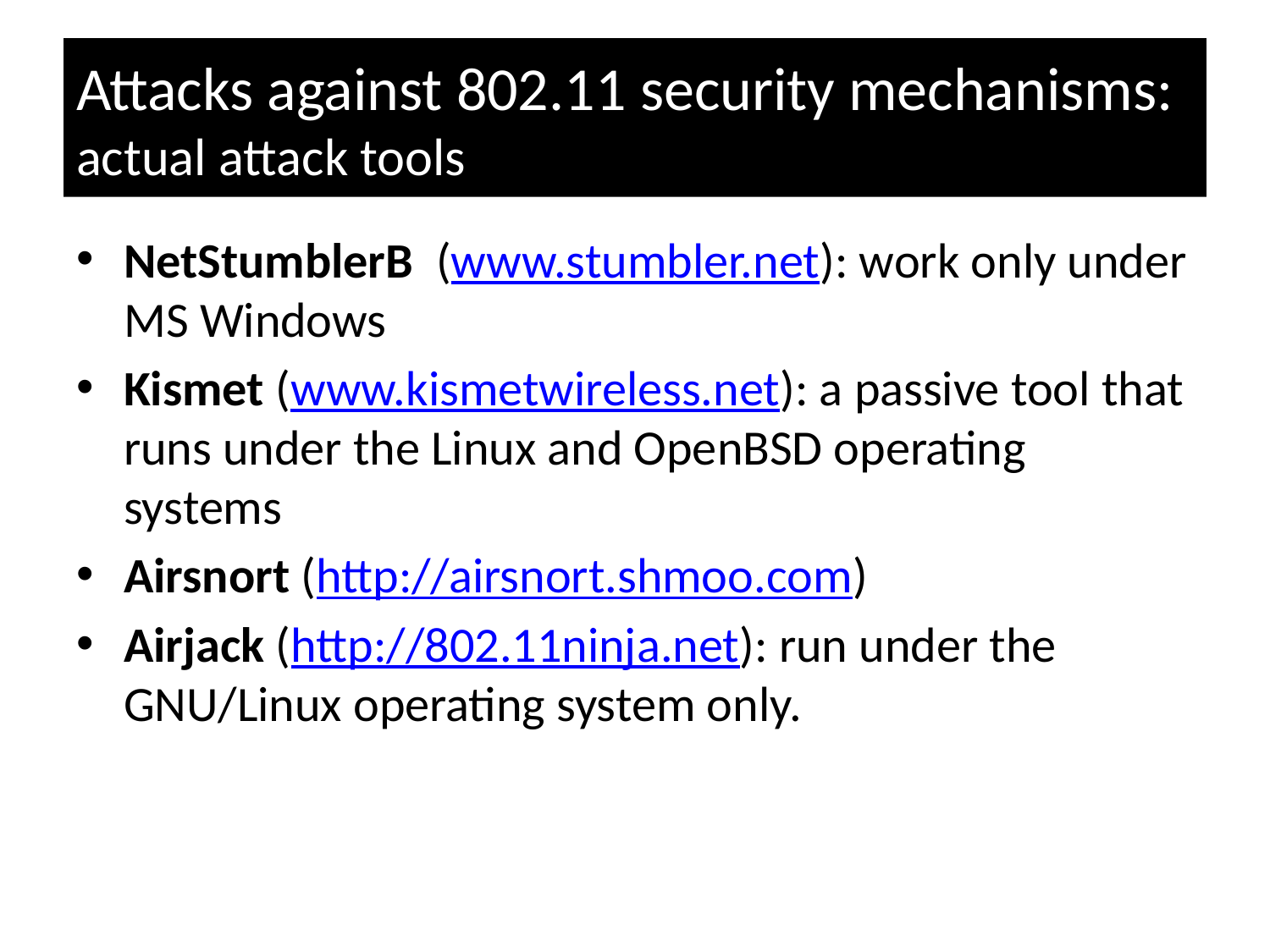

# Attacks against 802.11 security mechanisms: actual attack tools
NetStumblerB  (www.stumbler.net): work only under MS Windows
Kismet (www.kismetwireless.net): a passive tool that runs under the Linux and OpenBSD operating systems
Airsnort (http://airsnort.shmoo.com)
Airjack (http://802.11ninja.net): run under the GNU/Linux operating system only.